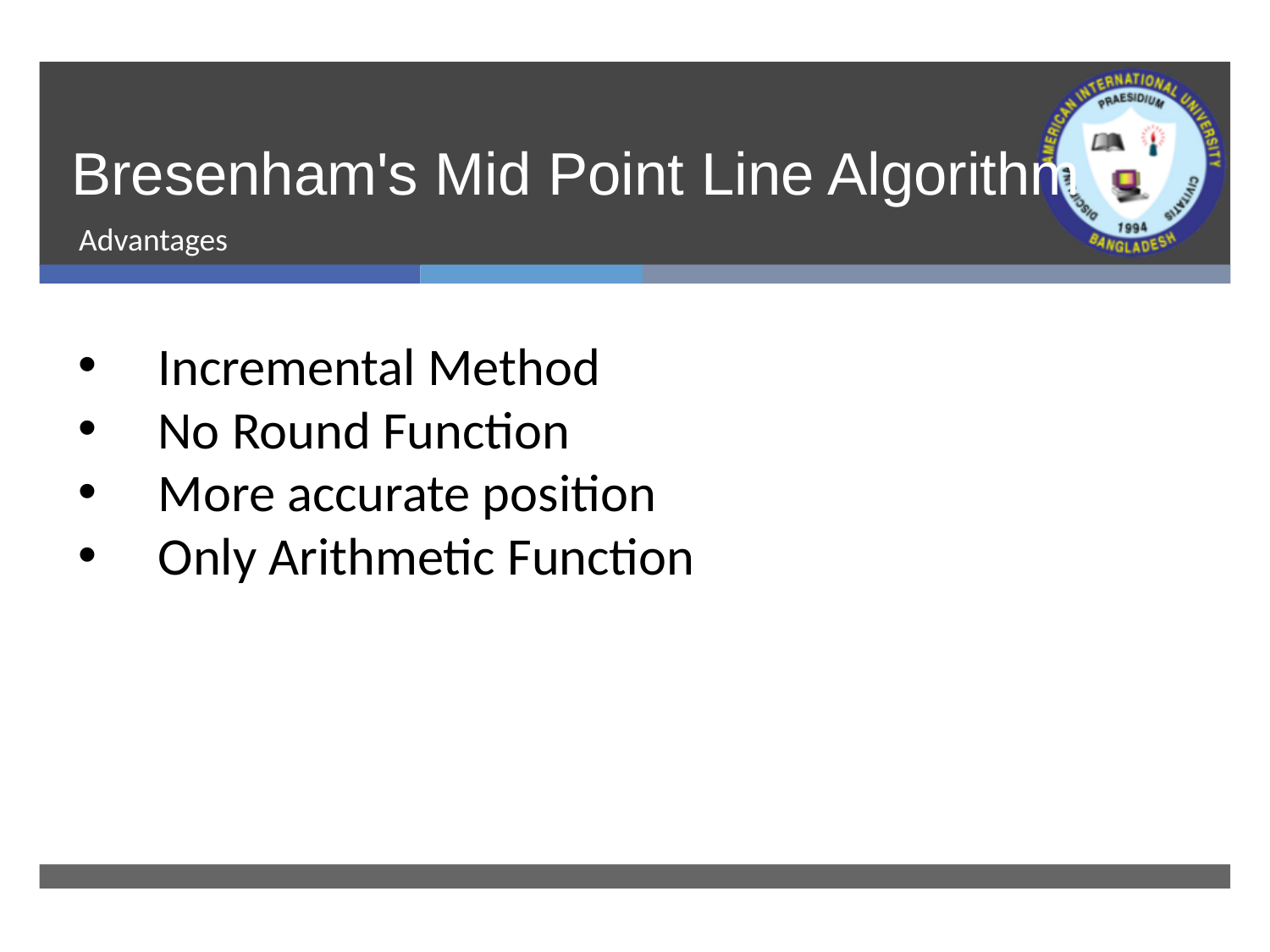

# Bresenham's Mid Point Line Algorithm
Advantages
Incremental Method
No Round Function
More accurate position
Only Arithmetic Function